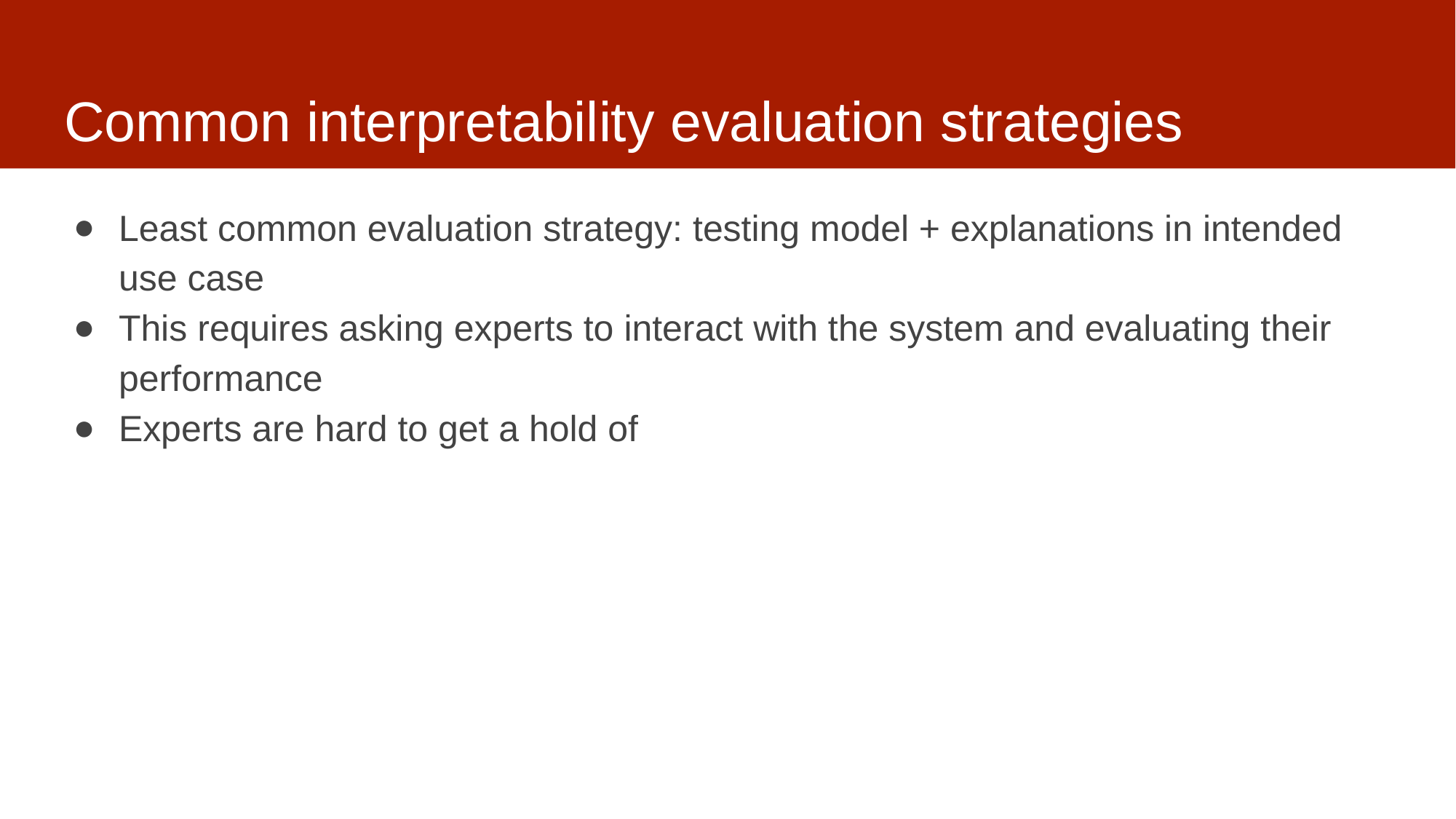

# Common interpretability evaluation strategies
Least common evaluation strategy: testing model + explanations in intended use case
This requires asking experts to interact with the system and evaluating their performance
Experts are hard to get a hold of